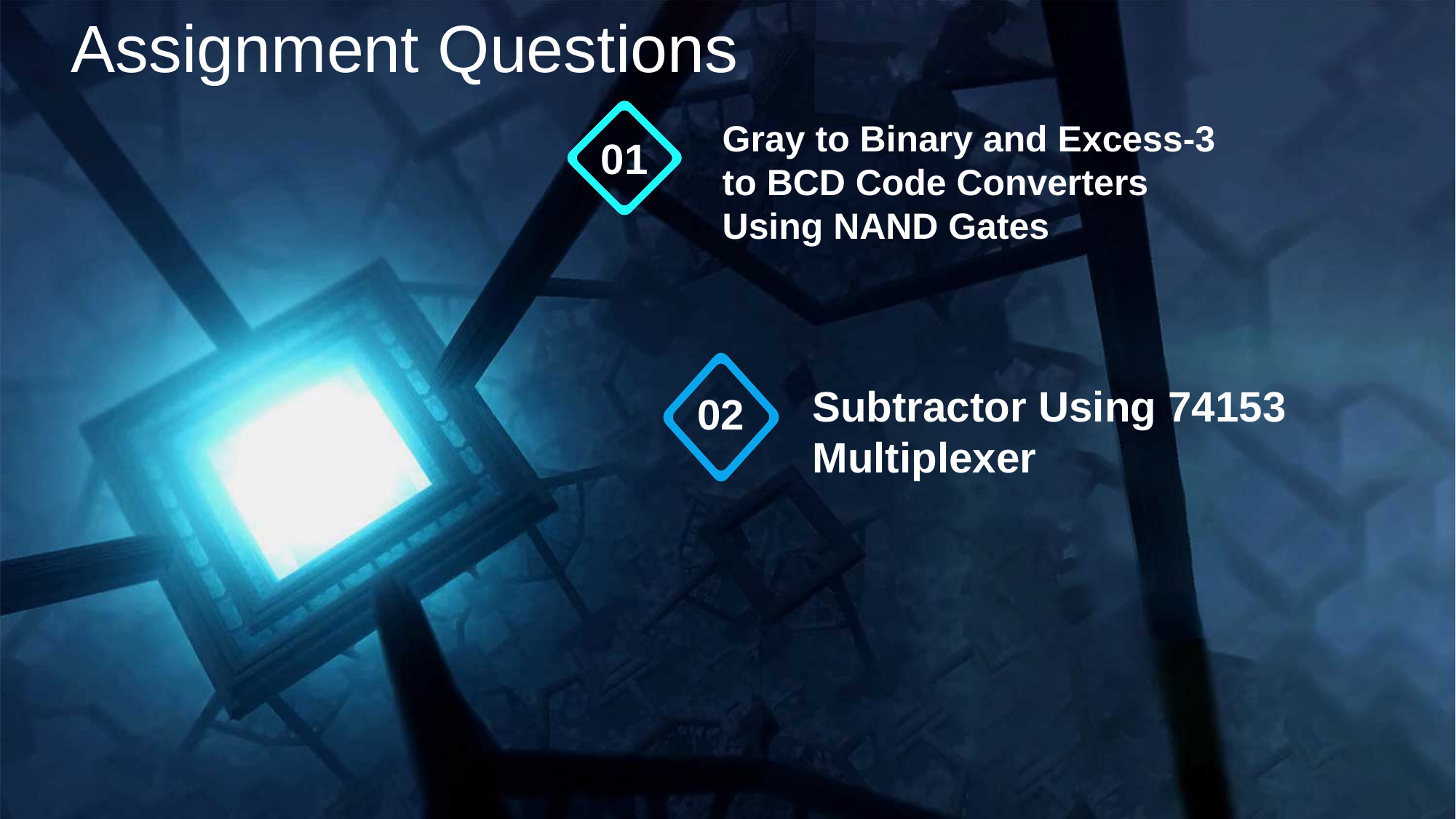

Assignment Questions

Gray to Binary and Excess-3 to BCD Code Converters Using NAND Gates
01

Subtractor Using 74153 Multiplexer
02